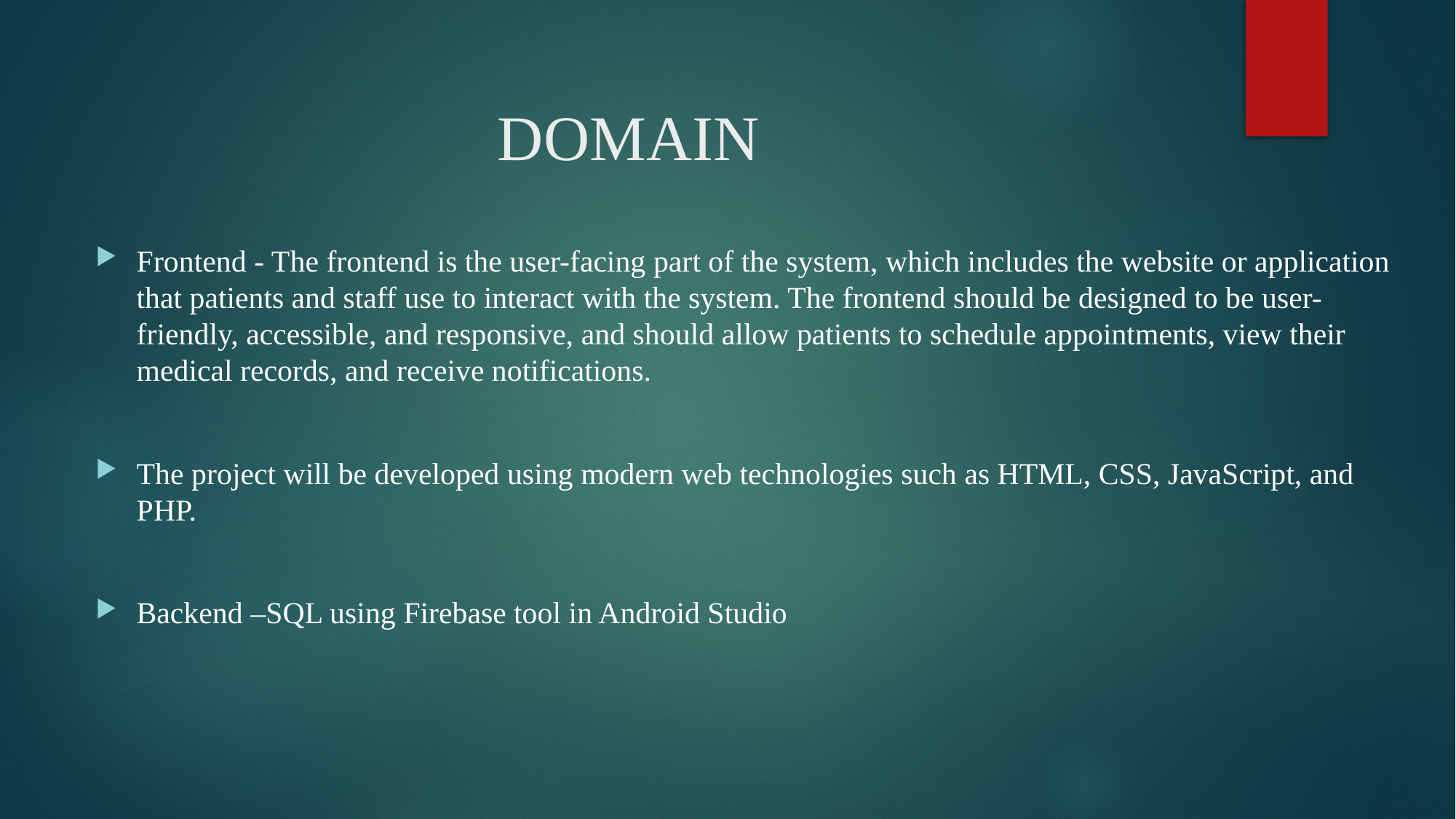

# DOMAIN

Frontend - The frontend is the user-facing part of the system, which includes the website or application that patients and staff use to interact with the system. The frontend should be designed to be user-friendly, accessible, and responsive, and should allow patients to schedule appointments, view their medical records, and receive notifications.

The project will be developed using modern web technologies such as HTML, CSS, JavaScript, and PHP.

Backend –SQL using Firebase tool in Android Studio